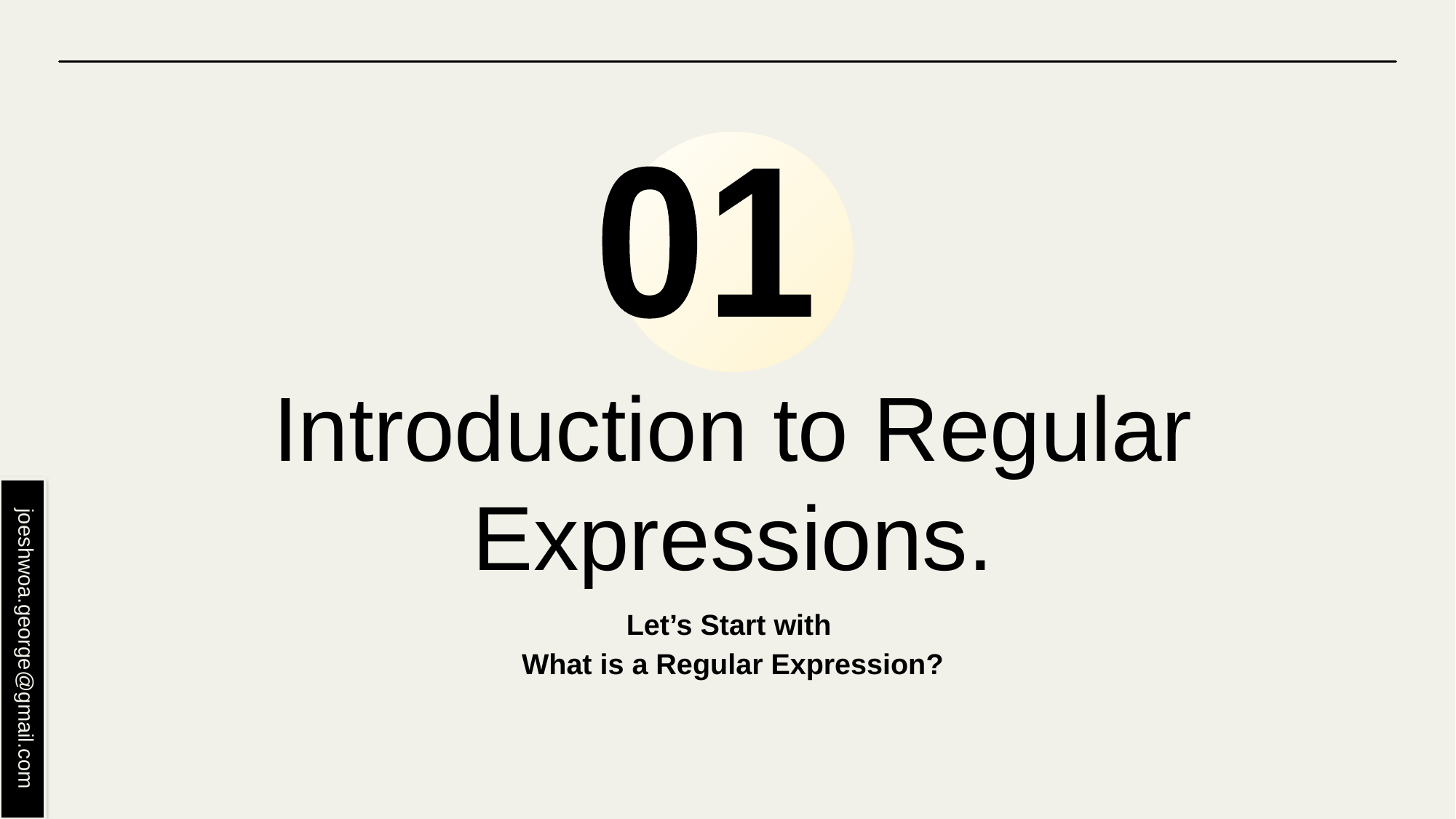

01
# Introduction to Regular Expressions.
Let’s Start with
What is a Regular Expression?

joeshwoa.george@gmail.com